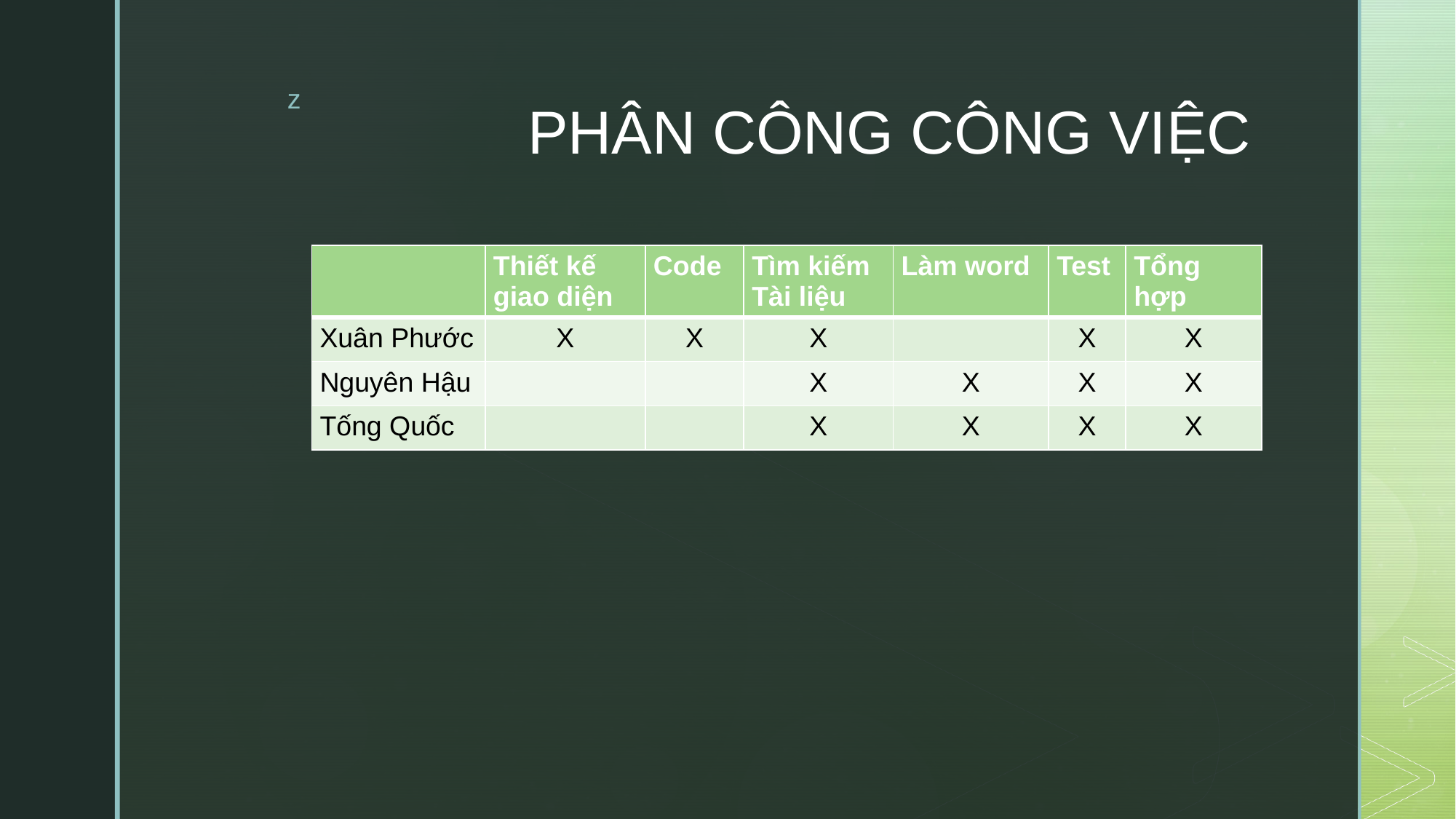

# PHÂN CÔNG CÔNG VIỆC
|  | Thiết kế giao diện | Code | Tìm kiếm Tài liệu | Làm word | Test | Tổng hợp |
| --- | --- | --- | --- | --- | --- | --- |
| Xuân Phước | X | X | X |  | X | X |
| Nguyên Hậu |  |  | X | X | X | X |
| Tống Quốc |  |  | X | X | X | X |